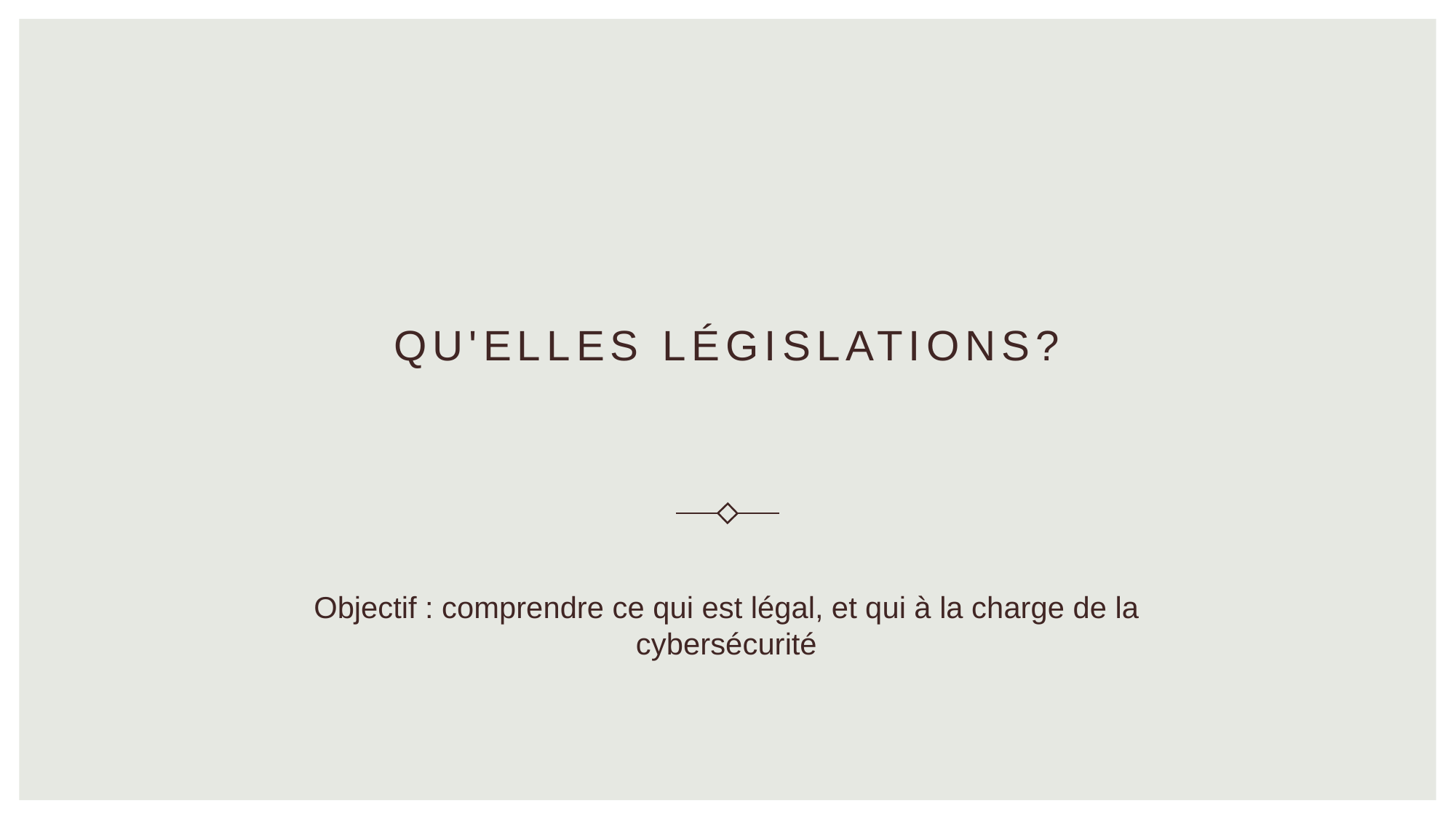

# Qu'elles législations?
Objectif : comprendre ce qui est légal, et qui à la charge de la cybersécurité